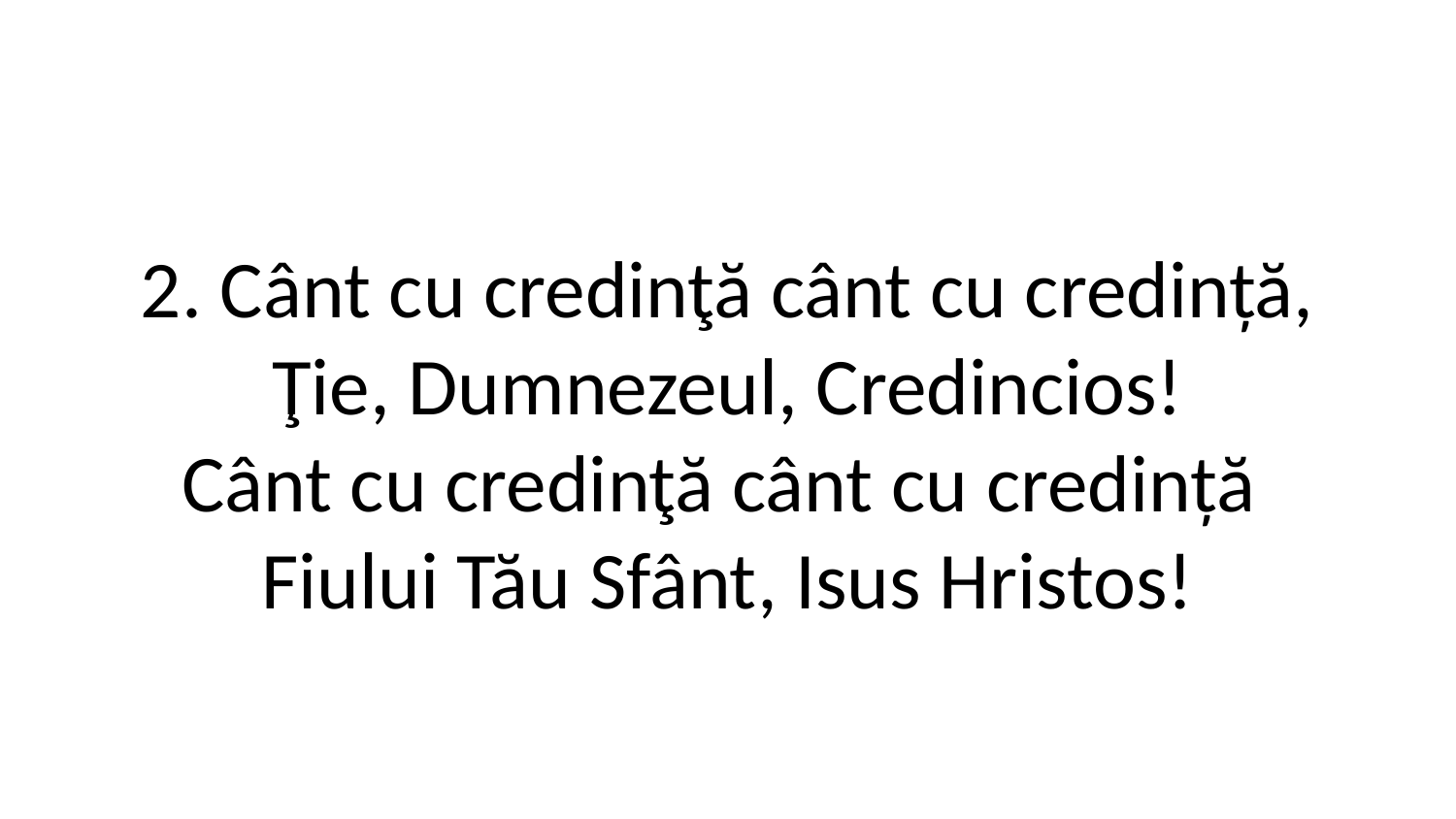

2. Cânt cu credinţă cânt cu credință,
Ţie, Dumnezeul, Credincios!
Cânt cu credinţă cânt cu credință
Fiului Tău Sfânt, Isus Hristos!